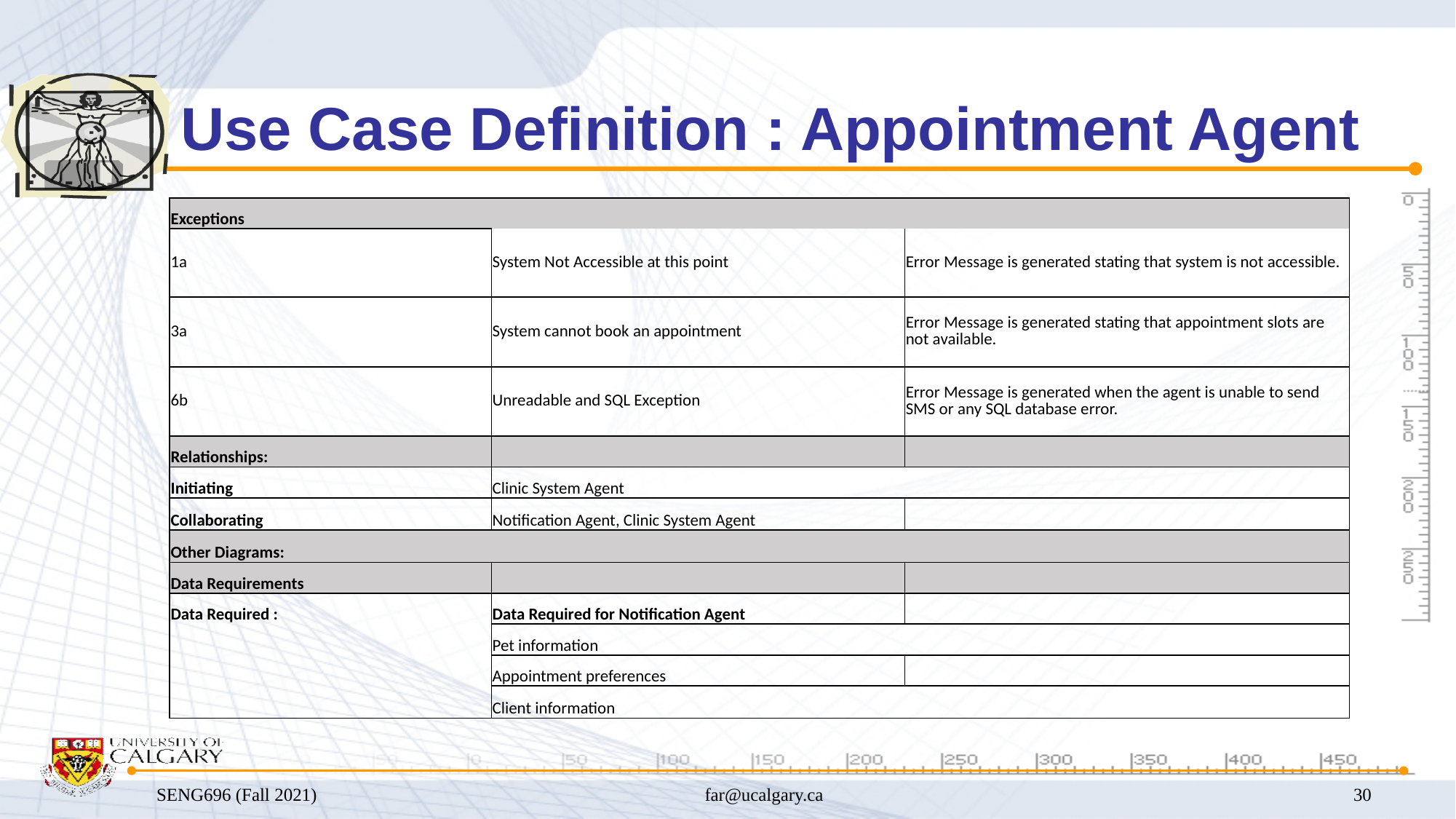

# Use Case Definition : Appointment Agent
| Exceptions |  |  |
| --- | --- | --- |
| 1a | System Not Accessible at this point | Error Message is generated stating that system is not accessible. |
| 3a | System cannot book an appointment | Error Message is generated stating that appointment slots are not available. |
| 6b | Unreadable and SQL Exception | Error Message is generated when the agent is unable to send SMS or any SQL database error. |
| Relationships: |  |  |
| Initiating | Clinic System Agent |  |
| Collaborating | Notification Agent, Clinic System Agent |  |
| Other Diagrams: |  |  |
| Data Requirements |  |  |
| Data Required : | Data Required for Notification Agent |  |
|  | Pet information |  |
|  | Appointment preferences |  |
|  | Client information |  |
SENG696 (Fall 2021)
far@ucalgary.ca
30